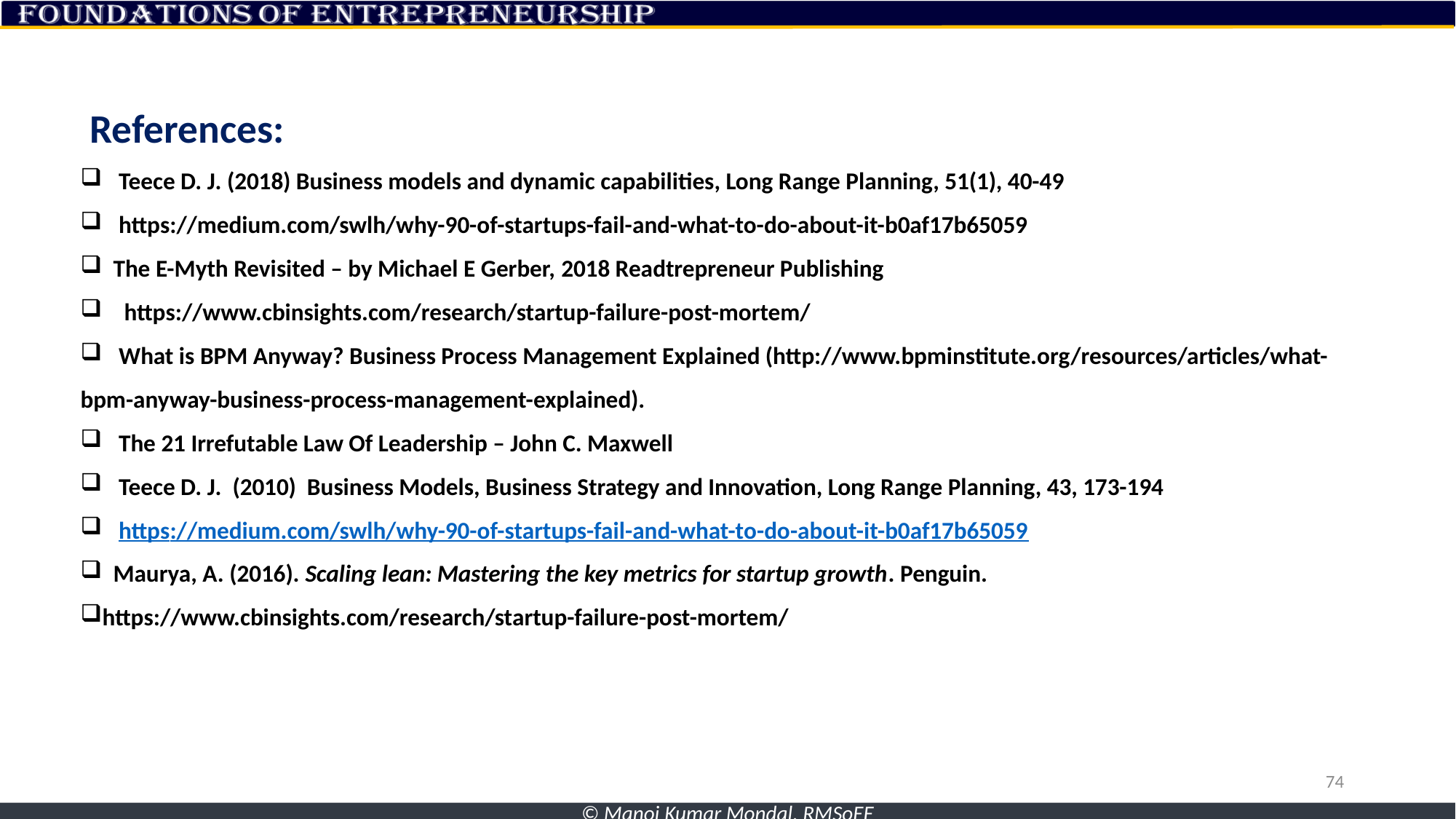

References:
   Teece D. J. (2018) Business models and dynamic capabilities, Long Range Planning, 51(1), 40-49
   https://medium.com/swlh/why-90-of-startups-fail-and-what-to-do-about-it-b0af17b65059
  The E-Myth Revisited – by Michael E Gerber, 2018 Readtrepreneur Publishing
    https://www.cbinsights.com/research/startup-failure-post-mortem/
   What is BPM Anyway? Business Process Management Explained (http://www.bpminstitute.org/resources/articles/what-bpm-anyway-business-process-management-explained).
   The 21 Irrefutable Law Of Leadership – John C. Maxwell
   Teece D. J.  (2010)  Business Models, Business Strategy and Innovation, Long Range Planning, 43, 173-194
   https://medium.com/swlh/why-90-of-startups-fail-and-what-to-do-about-it-b0af17b65059
  Maurya, A. (2016). Scaling lean: Mastering the key metrics for startup growth. Penguin.
https://www.cbinsights.com/research/startup-failure-post-mortem/

74